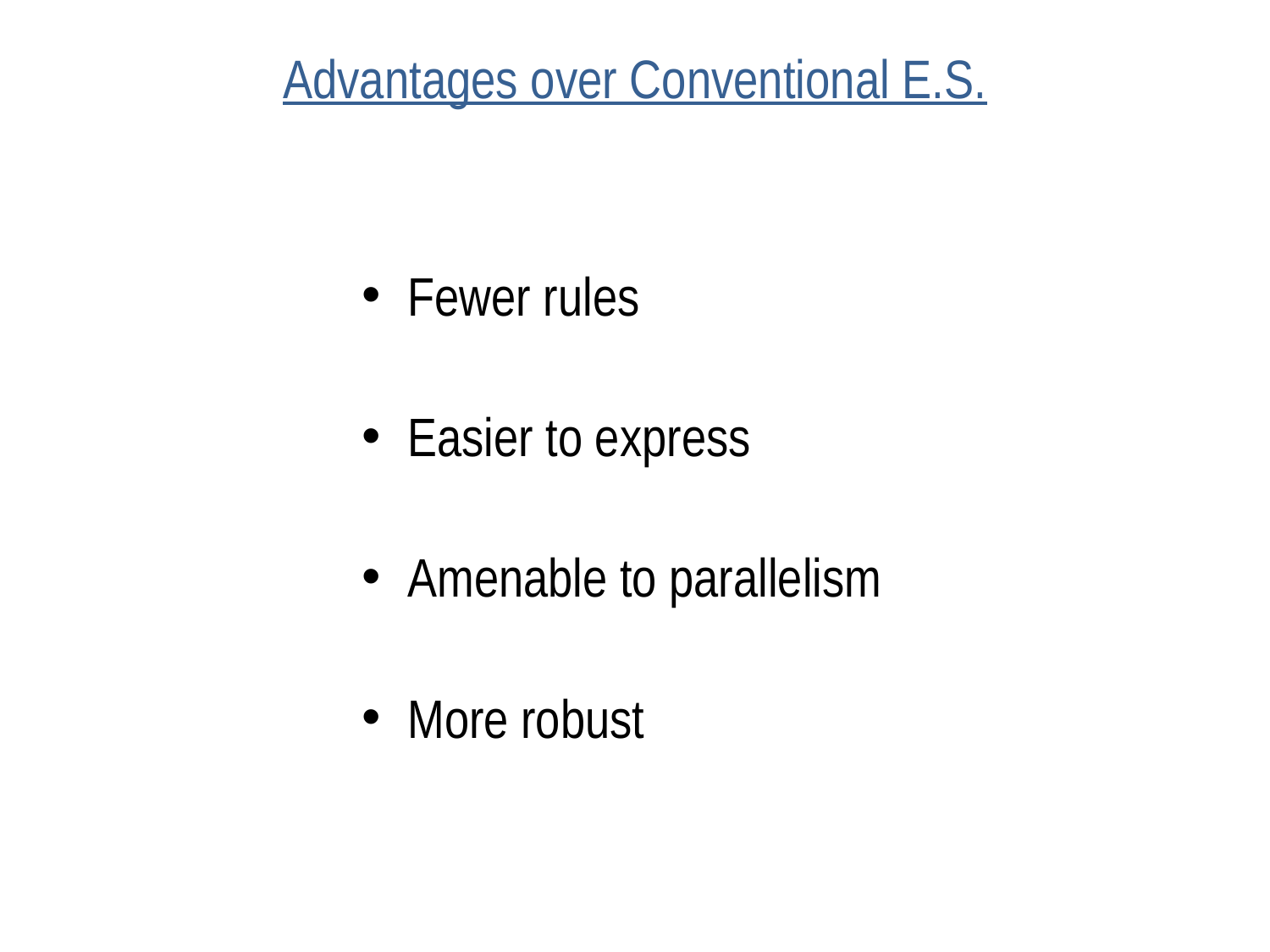

# Advantages over Conventional E.S.
Fewer rules
Easier to express
Amenable to parallelism
More robust